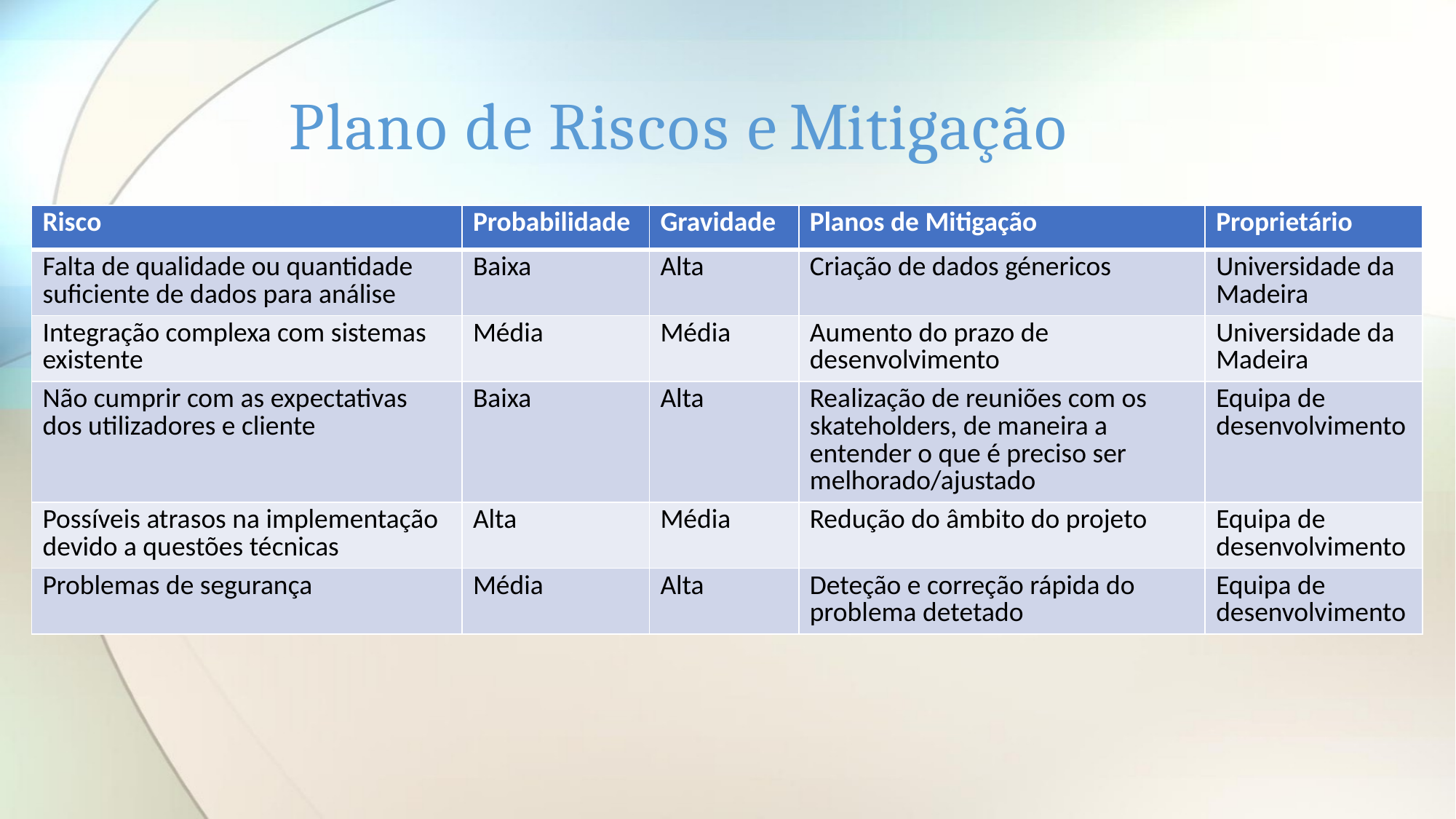

# Plano de Riscos e Mitigação
| Risco | Probabilidade | Gravidade | Planos de Mitigação | Proprietário |
| --- | --- | --- | --- | --- |
| Falta de qualidade ou quantidade suficiente de dados para análise | Baixa | Alta | Criação de dados génericos | Universidade da Madeira |
| Integração complexa com sistemas existente | Média | Média | Aumento do prazo de desenvolvimento | Universidade da Madeira |
| Não cumprir com as expectativas dos utilizadores e cliente | Baixa | Alta | Realização de reuniões com os skateholders, de maneira a entender o que é preciso ser melhorado/ajustado | Equipa de desenvolvimento |
| Possíveis atrasos na implementação devido a questões técnicas | Alta | Média | Redução do âmbito do projeto | Equipa de desenvolvimento |
| Problemas de segurança | Média | Alta | Deteção e correção rápida do problema detetado | Equipa de desenvolvimento |